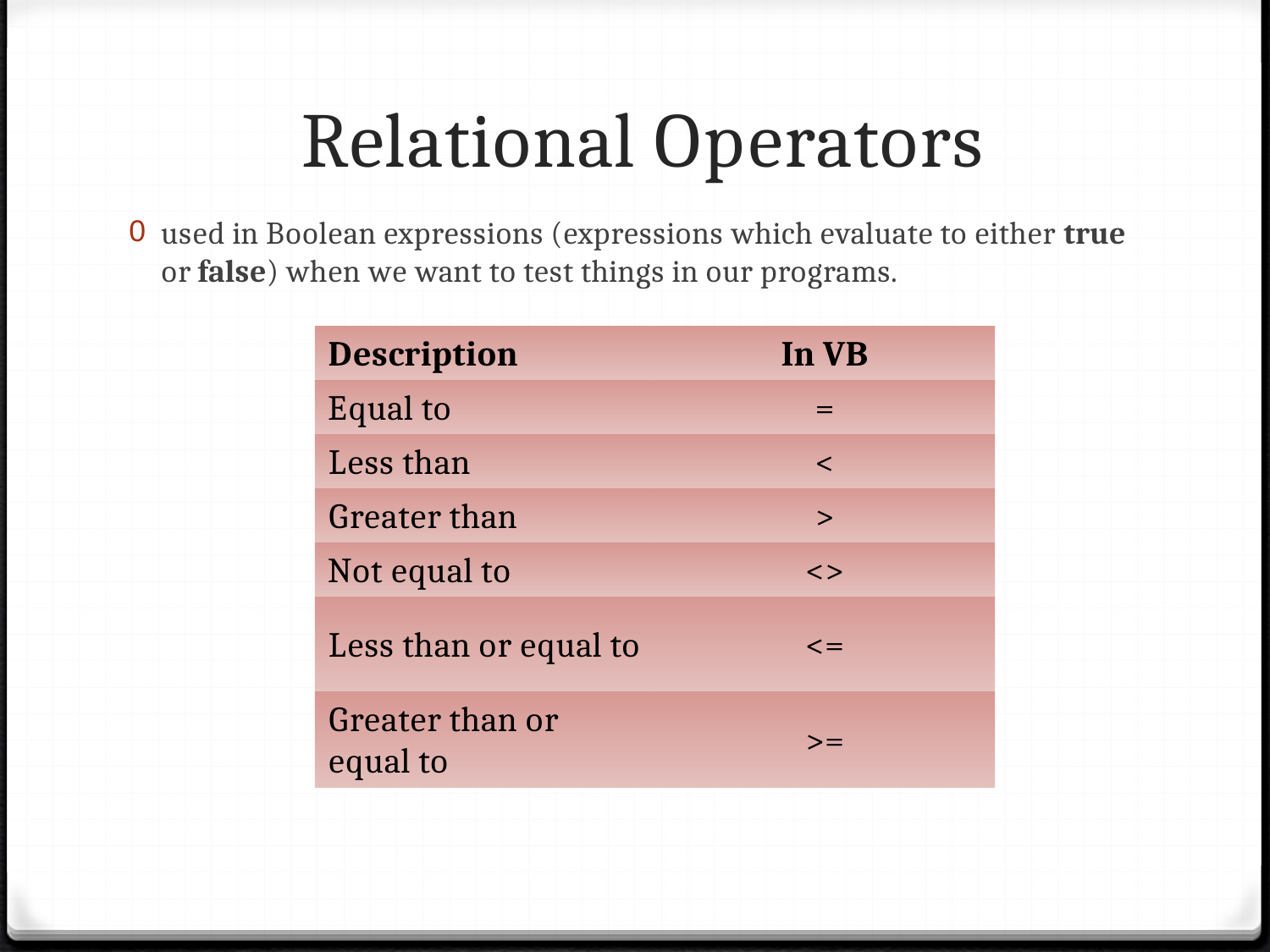

# Relational Operators
used in Boolean expressions (expressions which evaluate to either true or false) when we want to test things in our programs.

| Description | In VB |
| --- | --- |
| Equal to | = |
| Less than | < |
| Greater than | > |
| Not equal to | <> |
| Less than or equal to | <= |
| Greater than or equal to | >= |